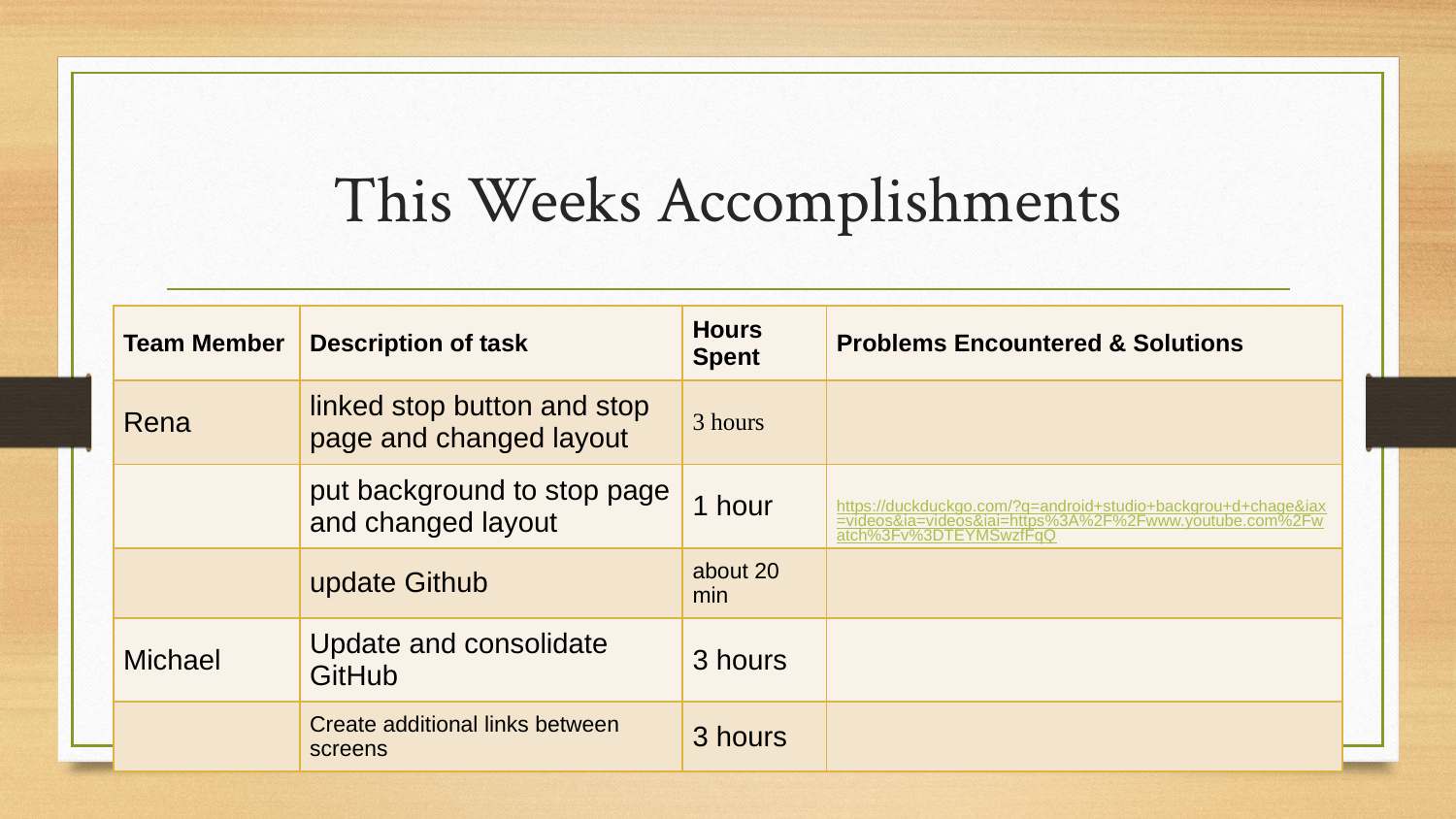

# This Weeks Accomplishments
| Team Member | Description of task | Hours Spent | Problems Encountered & Solutions |
| --- | --- | --- | --- |
| Rena | linked stop button and stop page and changed layout | 3 hours |  |
|  | put background to stop page and changed layout | 1 hour | https://duckduckgo.com/?q=android+studio+backgrou+d+chage&iax=videos&ia=videos&iai=https%3A%2F%2Fwww.youtube.com%2Fwatch%3Fv%3DTEYMSwzfFqQ |
|  | update Github | about 20 min |  |
| Michael | Update and consolidate GitHub | 3 hours |  |
|  | Create additional links between screens | 3 hours |  |
10